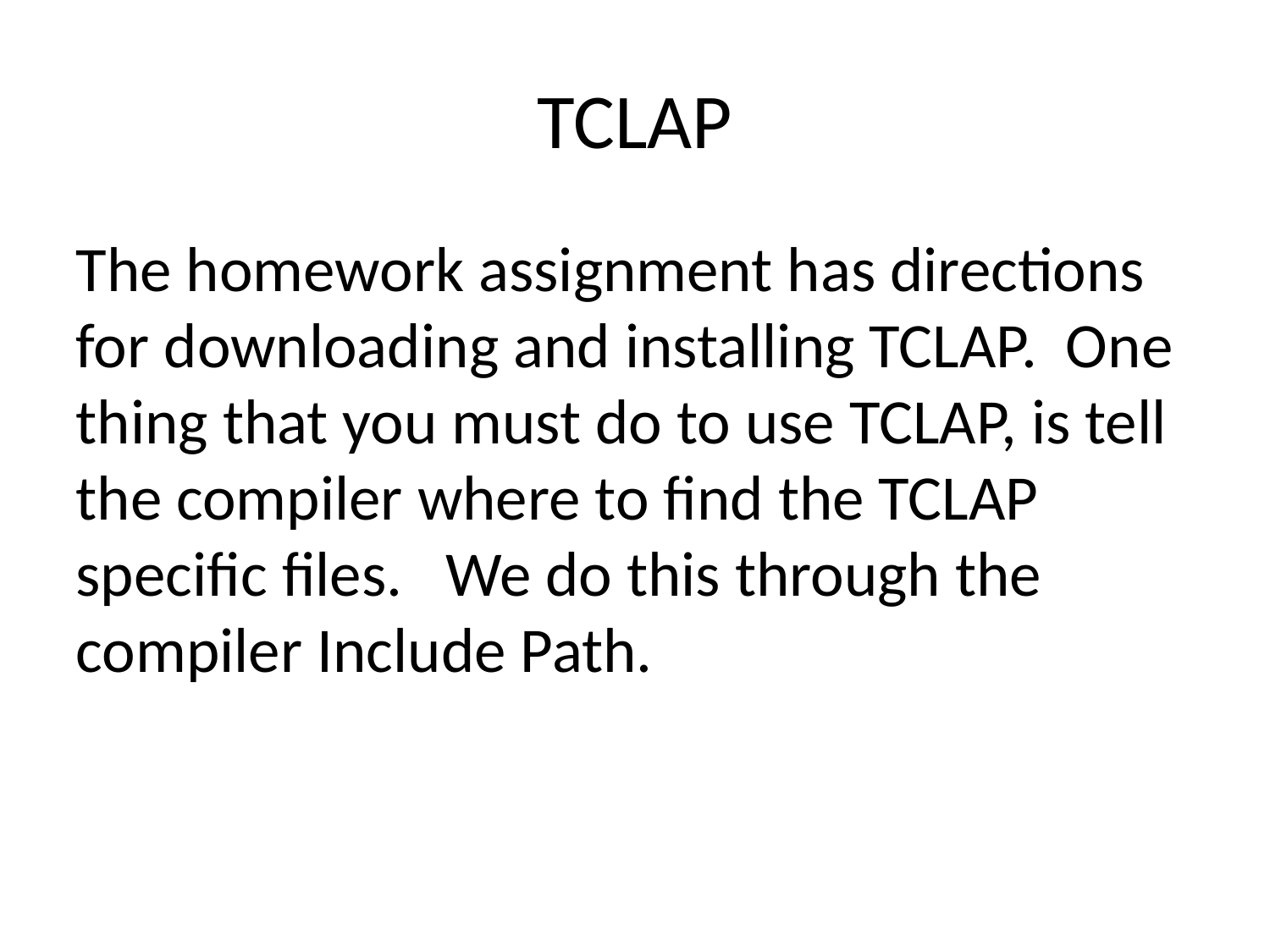

# TCLAP
The homework assignment has directions for downloading and installing TCLAP.  One thing that you must do to use TCLAP, is tell the compiler where to find the TCLAP specific files.   We do this through the compiler Include Path.